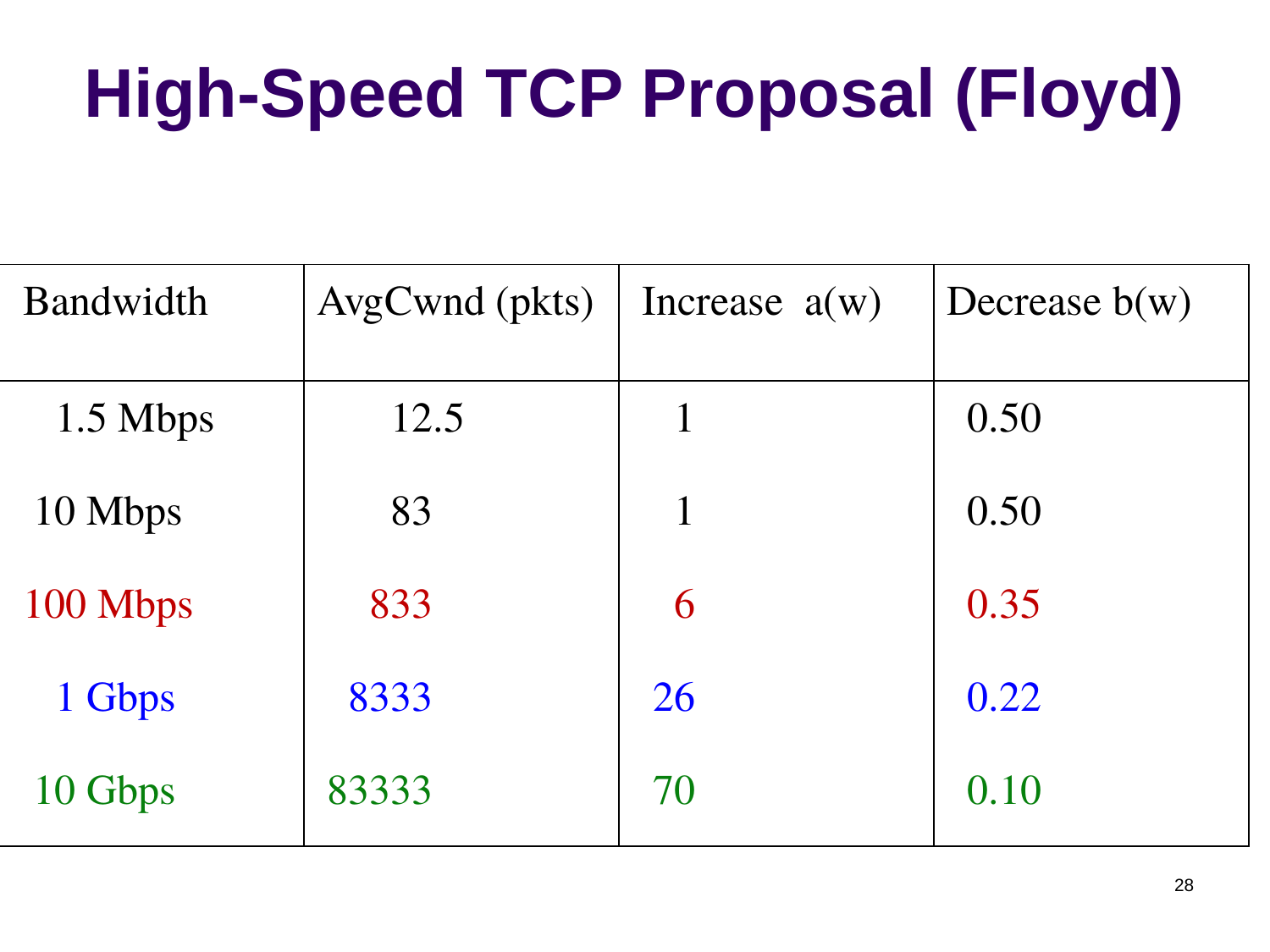

# High-Speed TCP Proposal (Floyd)

| Bandwidth | AvgCwnd (pkts) | Increase a(w) | Decrease b(w) |
| --- | --- | --- | --- |
| 1.5 Mbps | 12.5 | 1 | 0.50 |
| 10 Mbps | 83 | 1 | 0.50 |
| 100 Mbps | 833 | 6 | 0.35 |
| 1 Gbps | 8333 | 26 | 0.22 |
| 10 Gbps | 83333 | 70 | 0.10 |
28